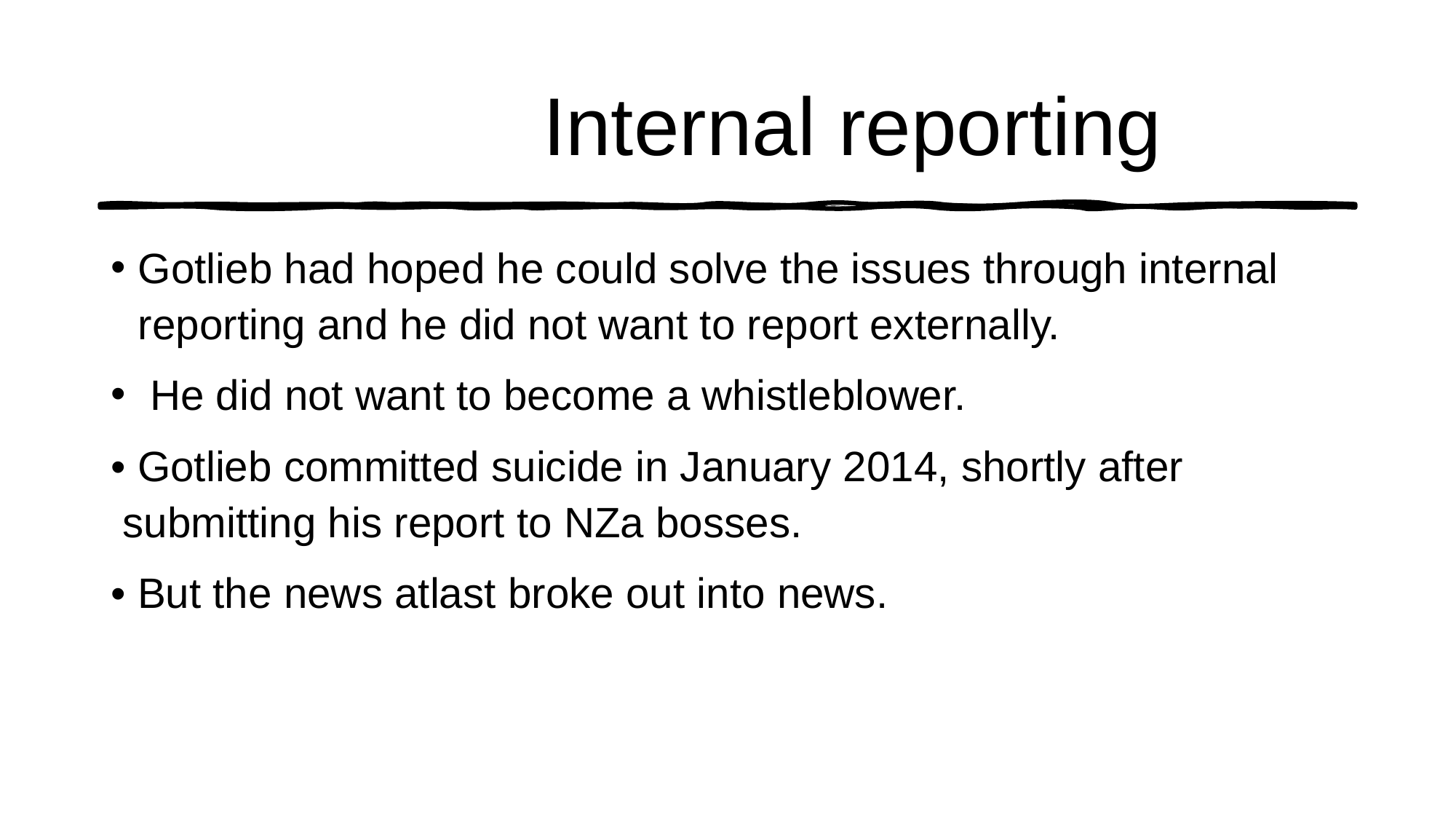

# Internal reporting
Gotlieb had hoped he could solve the issues through internal reporting and he did not want to report externally.
 He did not want to become a whistleblower.
• Gotlieb committed suicide in January 2014, shortly after      submitting his report to NZa bosses.
• But the news atlast broke out into news.